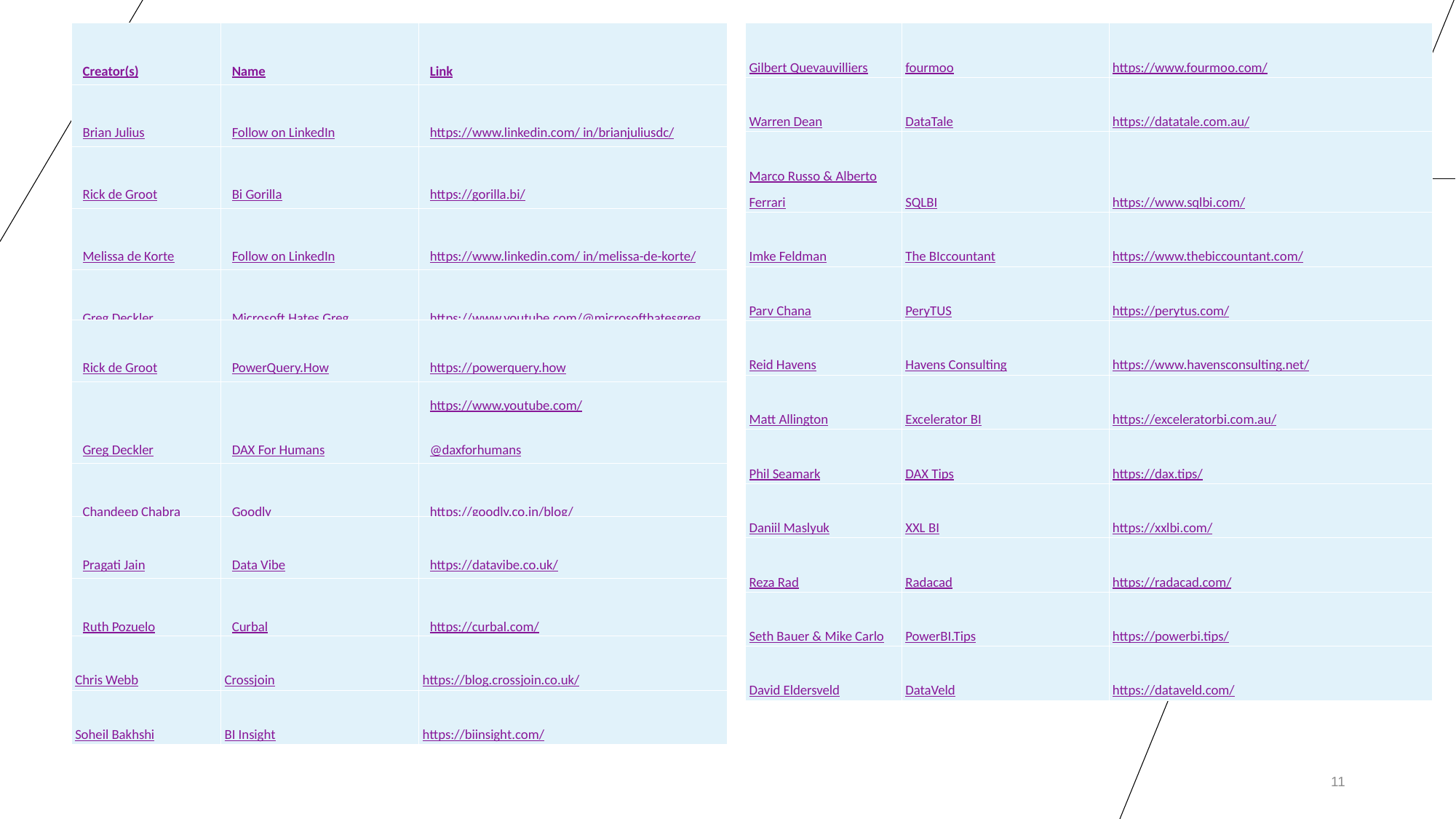

| Creator(s) | Name | Link |
| --- | --- | --- |
| Brian Julius | Follow on LinkedIn | https://www.linkedin.com/ in/brianjuliusdc/ |
| Rick de Groot | Bi Gorilla | https://gorilla.bi/ |
| Melissa de Korte | Follow on LinkedIn | https://www.linkedin.com/ in/melissa-de-korte/ |
| Greg Deckler | Microsoft Hates Greg | https://www.youtube.com/@microsofthatesgreg |
| Gilbert Quevauvilliers | fourmoo | https://www.fourmoo.com/ |
| --- | --- | --- |
| Warren Dean | DataTale | https://datatale.com.au/ |
| Marco Russo & Alberto Ferrari | SQLBI | https://www.sqlbi.com/ |
| Imke Feldman | The BIccountant | https://www.thebiccountant.com/ |
| Parv Chana | PeryTUS | https://perytus.com/ |
| Reid Havens | Havens Consulting | https://www.havensconsulting.net/ |
| Matt Allington | Excelerator BI | https://exceleratorbi.com.au/ |
| Phil Seamark | DAX Tips | https://dax.tips/ |
| Daniil Maslyuk | XXL BI | https://xxlbi.com/ |
| Reza Rad | Radacad | https://radacad.com/ |
| Seth Bauer & Mike Carlo | PowerBI.Tips | https://powerbi.tips/ |
| David Eldersveld | DataVeld | https://dataveld.com/ |
| Rick de Groot | PowerQuery.How | https://powerquery.how |
| --- | --- | --- |
| Greg Deckler | DAX For Humans | https://www.youtube.com/  @daxforhumans |
| Chandeep Chabra | Goodly | https://goodly.co.in/blog/ |
| Pragati Jain | Data Vibe | https://datavibe.co.uk/ |
| --- | --- | --- |
| Ruth Pozuelo | Curbal | https://curbal.com/ |
| Chris Webb | Crossjoin | https://blog.crossjoin.co.uk/ |
| --- | --- | --- |
| Soheil Bakhshi | BI Insight | https://biinsight.com/ |
11